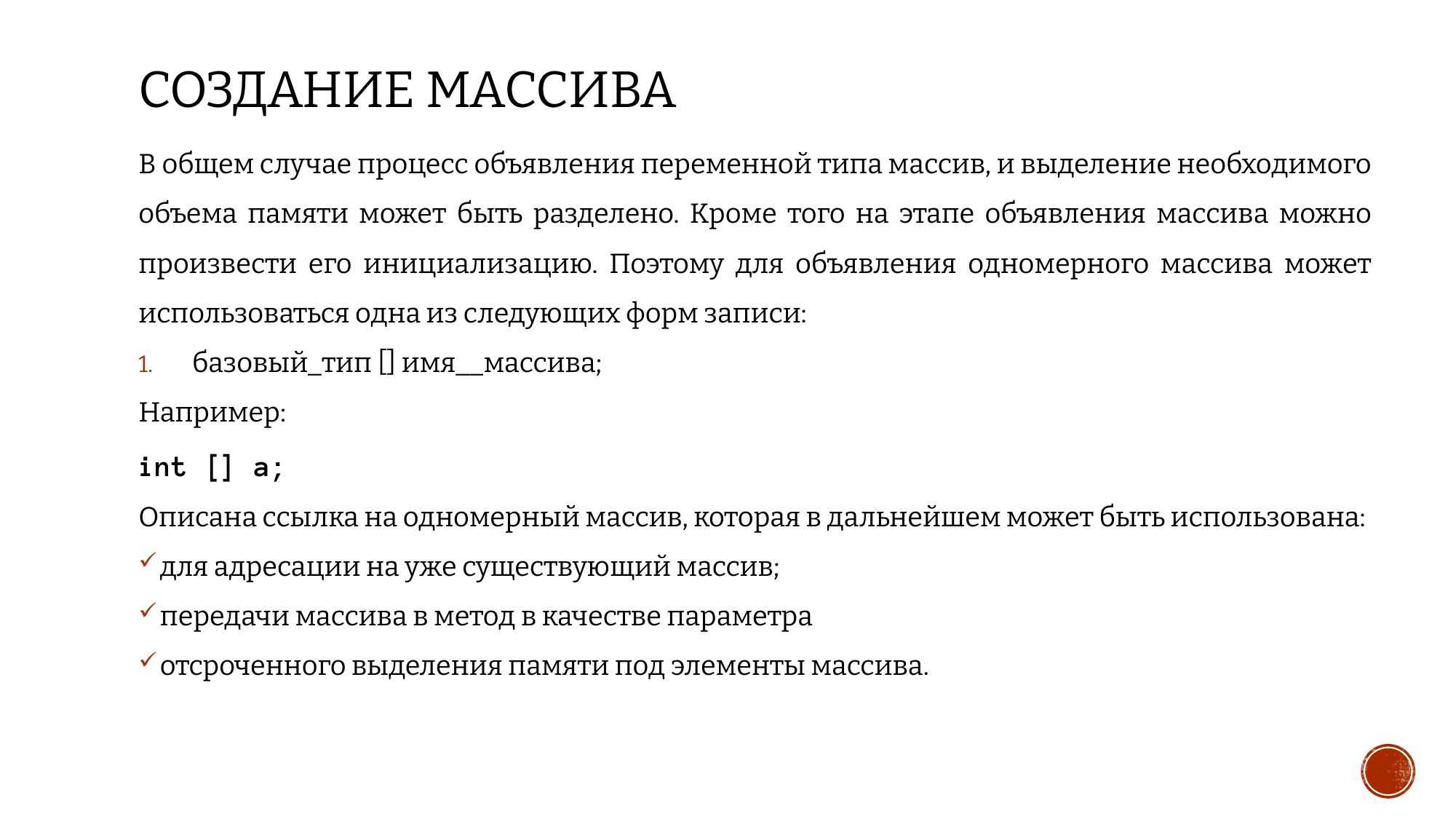

# Создание Массива
В общем случае процесс объявления переменной типа массив, и выделение необходимого объема памяти может быть разделено. Кроме того на этапе объявления массива можно произвести его инициализацию. Поэтому для объявления одномерного массива может использоваться одна из следующих форм записи:
базовый_тип [] имя__массива;
Например:
int [] a;
Описана ссылка на одномерный массив, которая в дальнейшем может быть использована:
для адресации на уже существующий массив;
передачи массива в метод в качестве параметра
отсроченного выделения памяти под элементы массива.